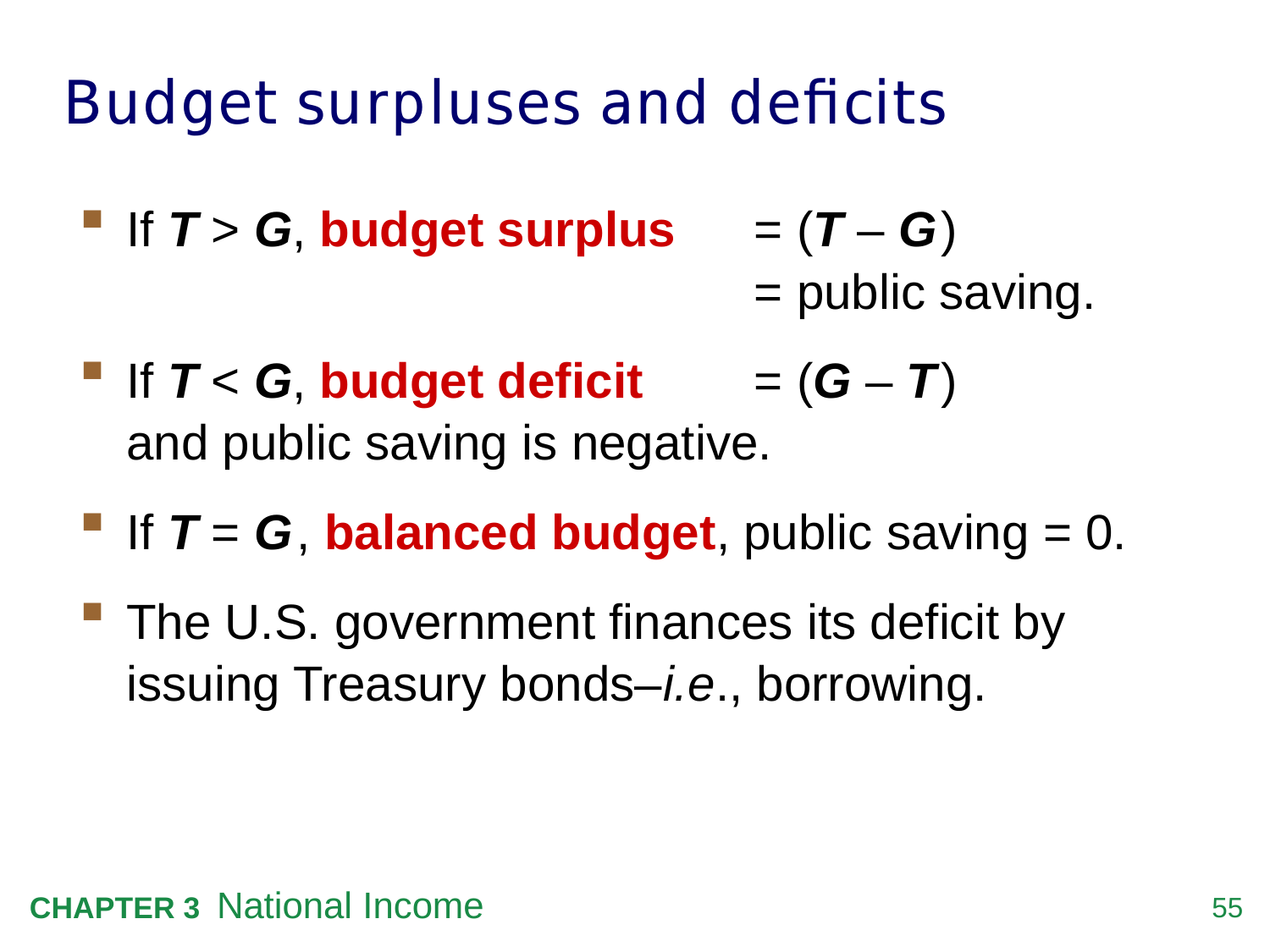

# Budget surpluses and deficits
If T > G, budget surplus 	= (T – G )
	= public saving.
If T < G, budget deficit 	= (G – T )
and public saving is negative.
If T = G , balanced budget, public saving = 0.
The U.S. government finances its deficit by issuing Treasury bonds–i.e., borrowing.